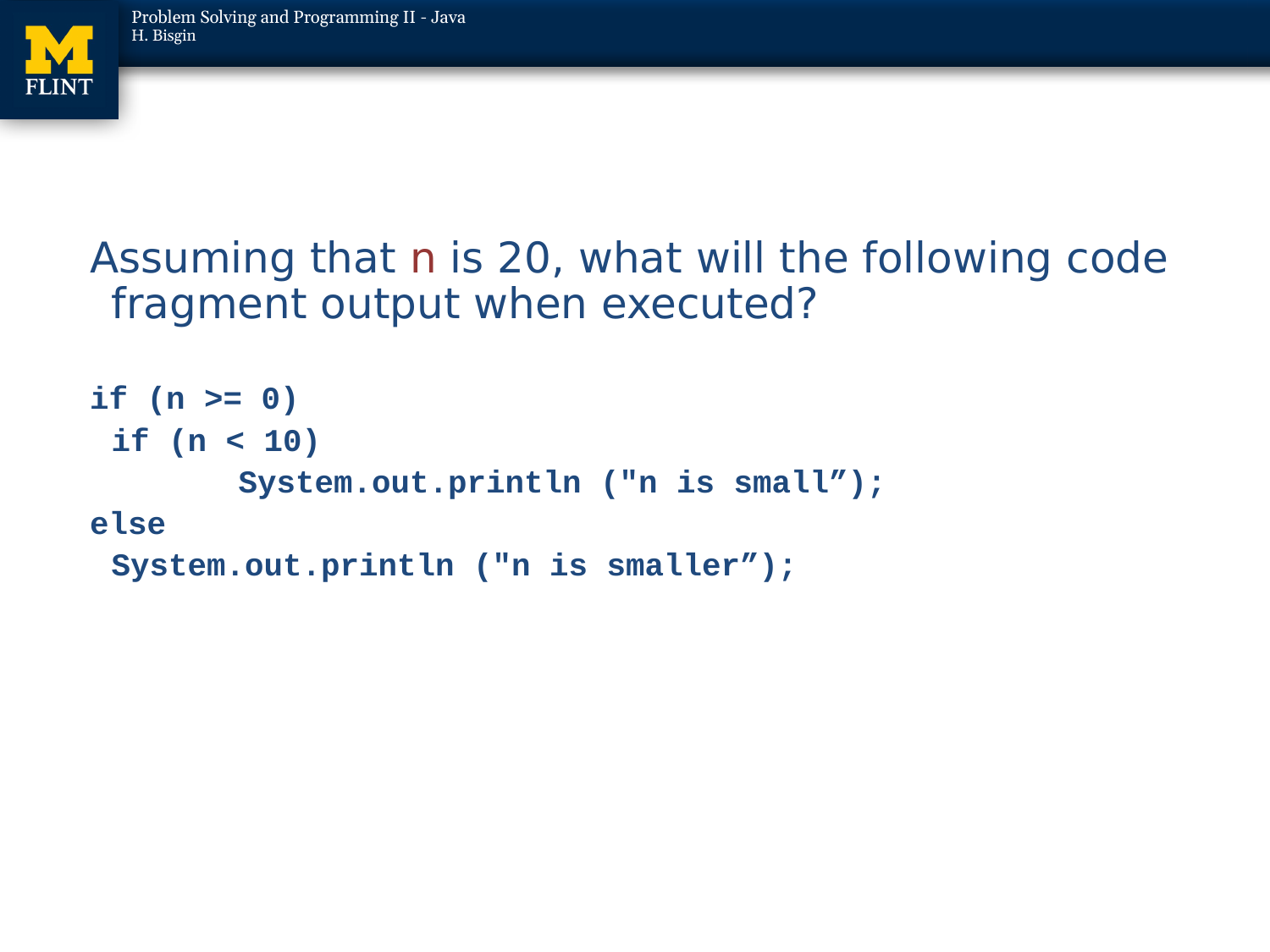

Assuming that n is 20, what will the following code fragment output when executed?

if (n >= 0)
	if (n < 10)
		System.out.println ("n is small”);
else
	System.out.println ("n is smaller”);